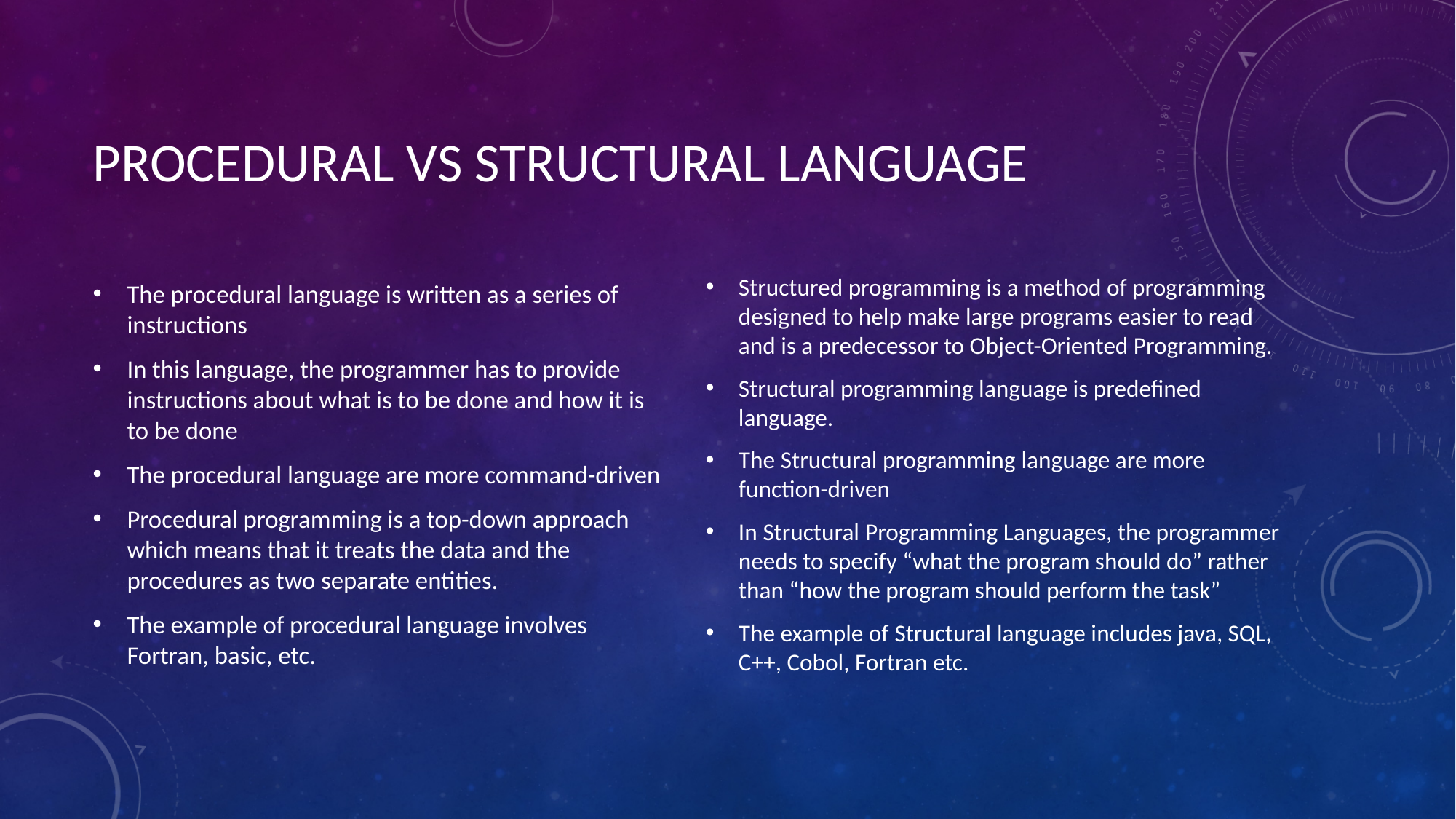

# Procedural vs structural language
The procedural language is written as a series of instructions
In this language, the programmer has to provide instructions about what is to be done and how it is to be done
The procedural language are more command-driven
Procedural programming is a top-down approach which means that it treats the data and the procedures as two separate entities.
The example of procedural language involves Fortran, basic, etc.
Structured programming is a method of programming designed to help make large programs easier to read and is a predecessor to Object-Oriented Programming.
Structural programming language is predefined language.
The Structural programming language are more function-driven
In Structural Programming Languages, the programmer needs to specify “what the program should do” rather than “how the program should perform the task”
The example of Structural language includes java, SQL, C++, Cobol, Fortran etc.